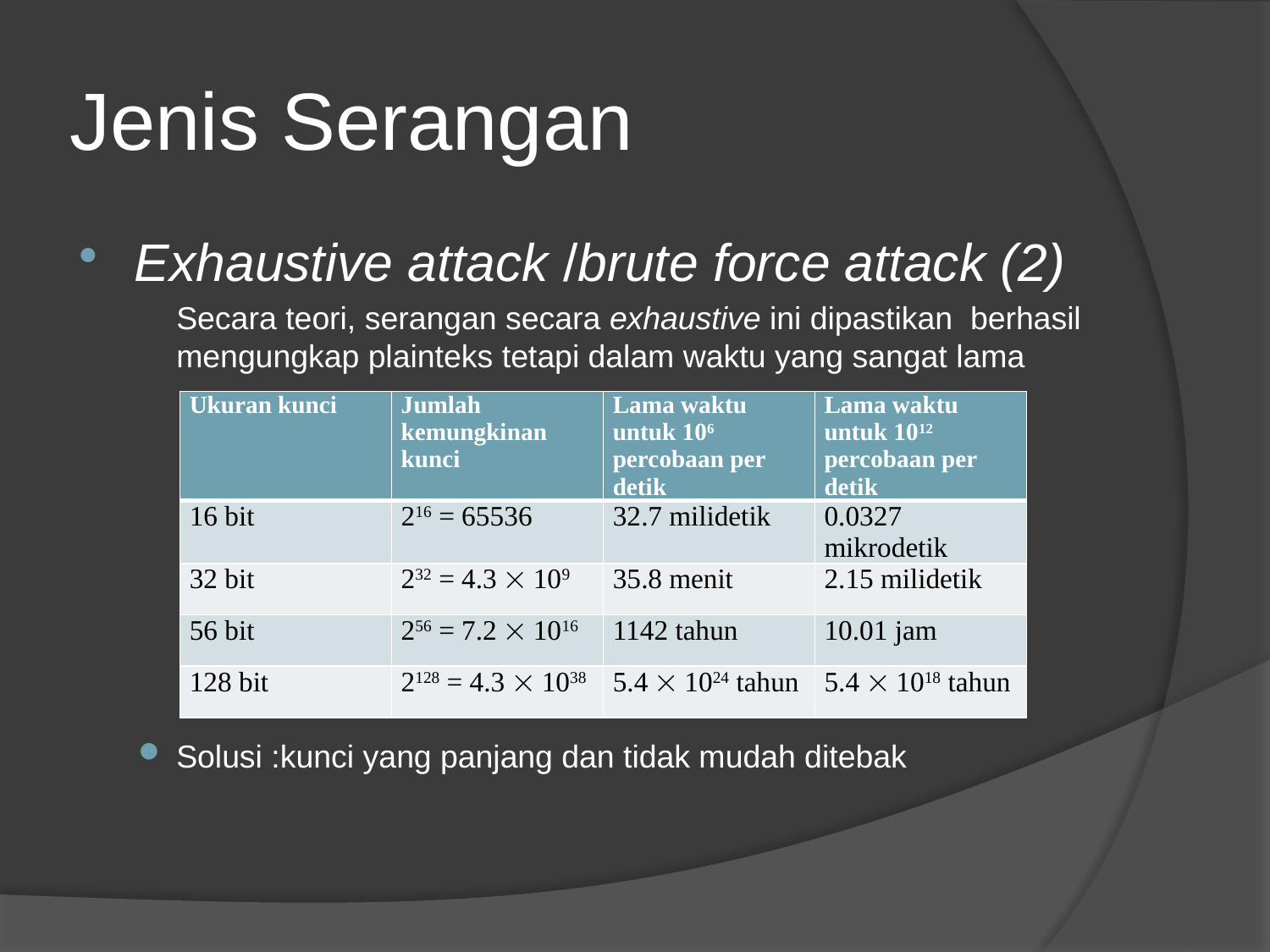

# Jenis Serangan
Exhaustive attack /brute force attack (2)
	Secara teori, serangan secara exhaustive ini dipastikan  berhasil mengungkap plainteks tetapi dalam waktu yang sangat lama

Solusi :kunci yang panjang dan tidak mudah ditebak

| Ukuran kunci | Jumlah kemungkinan kunci | Lama waktu untuk 106 percobaan per detik | Lama waktu untuk 1012 percobaan per detik |
| --- | --- | --- | --- |
| 16 bit | 216 = 65536 | 32.7 milidetik | 0.0327 mikrodetik |
| 32 bit | 232 = 4.3 × 109 | 35.8 menit | 2.15 milidetik |
| 56 bit | 256 = 7.2 × 1016 | 1142 tahun | 10.01 jam |
| 128 bit | 2128 = 4.3 × 1038 | 5.4 × 1024 tahun | 5.4 × 1018 tahun |